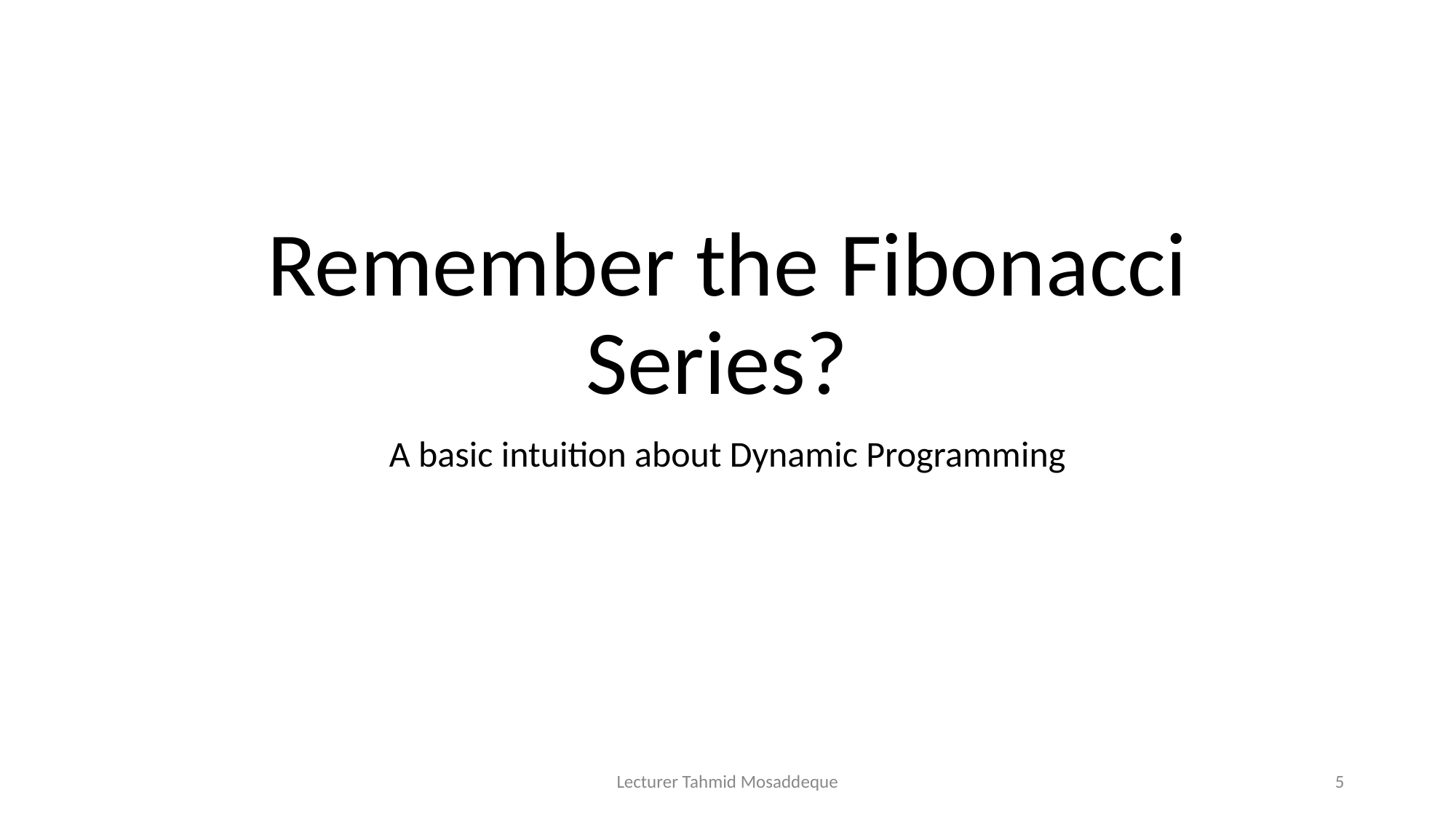

# Remember the Fibonacci Series?
A basic intuition about Dynamic Programming
Lecturer Tahmid Mosaddeque
5